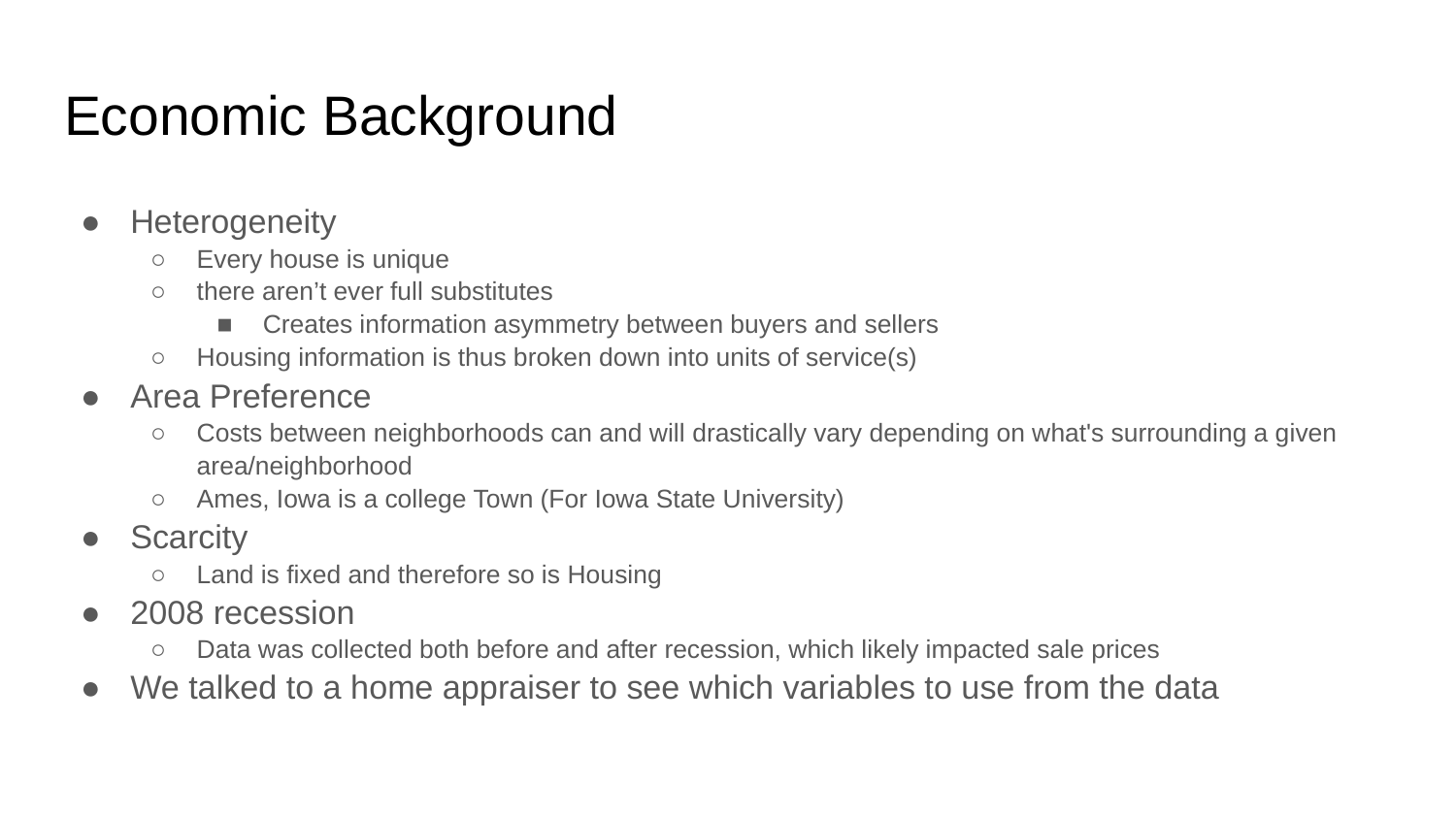

# Economic Background
Heterogeneity
Every house is unique
there aren’t ever full substitutes
Creates information asymmetry between buyers and sellers
Housing information is thus broken down into units of service(s)
Area Preference
Costs between neighborhoods can and will drastically vary depending on what's surrounding a given area/neighborhood
Ames, Iowa is a college Town (For Iowa State University)
Scarcity
Land is fixed and therefore so is Housing
2008 recession
Data was collected both before and after recession, which likely impacted sale prices
We talked to a home appraiser to see which variables to use from the data